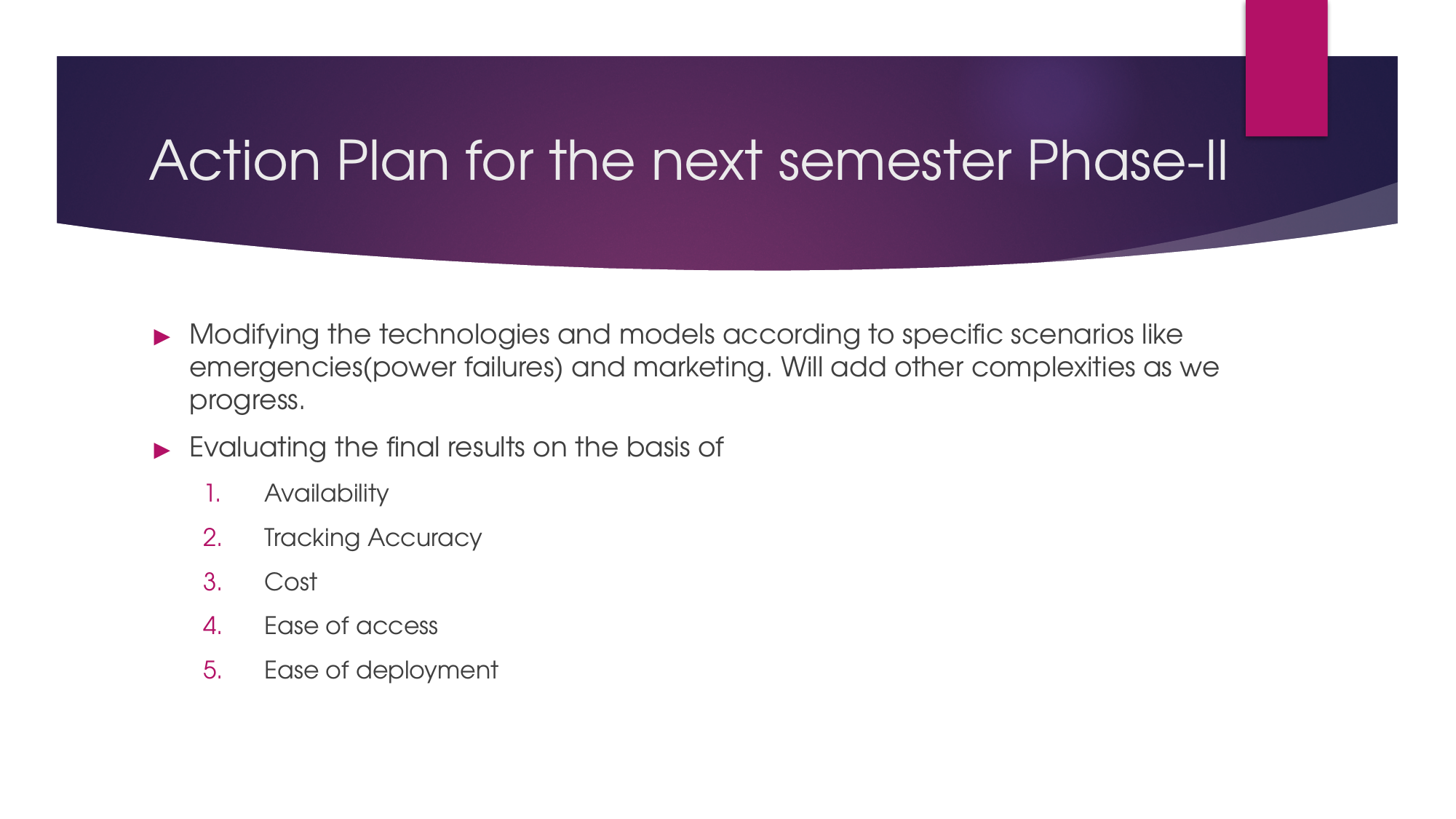

# Action Plan for the next semester Phase-II
Modifying the technologies and models according to specific scenarios like emergencies(power failures) and marketing. Will add other complexities as we progress.
Evaluating the final results on the basis of
Availability
Tracking Accuracy
Cost
Ease of access
Ease of deployment